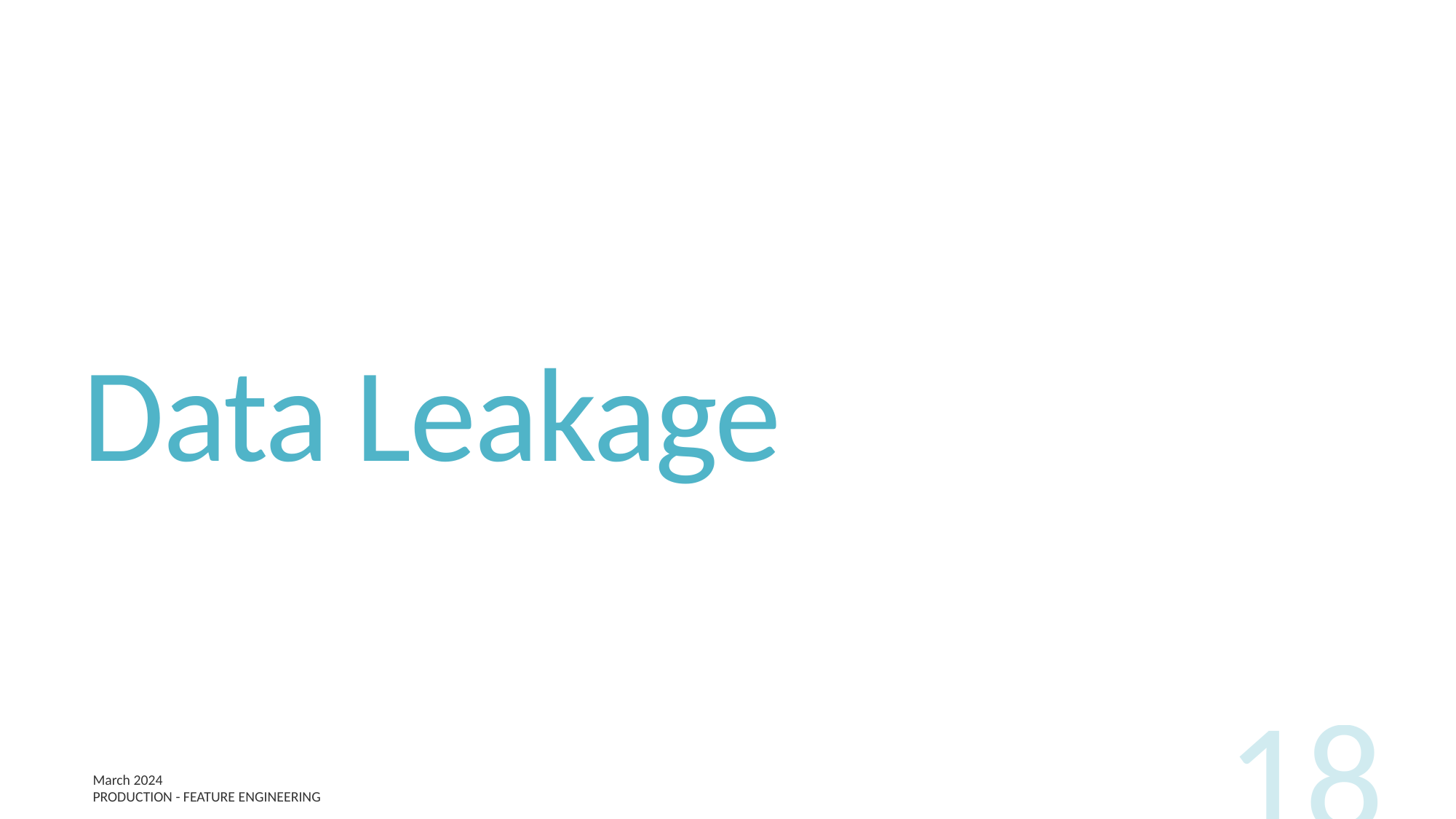

# Data Leakage
18
March 2024
Production - Feature Engineering